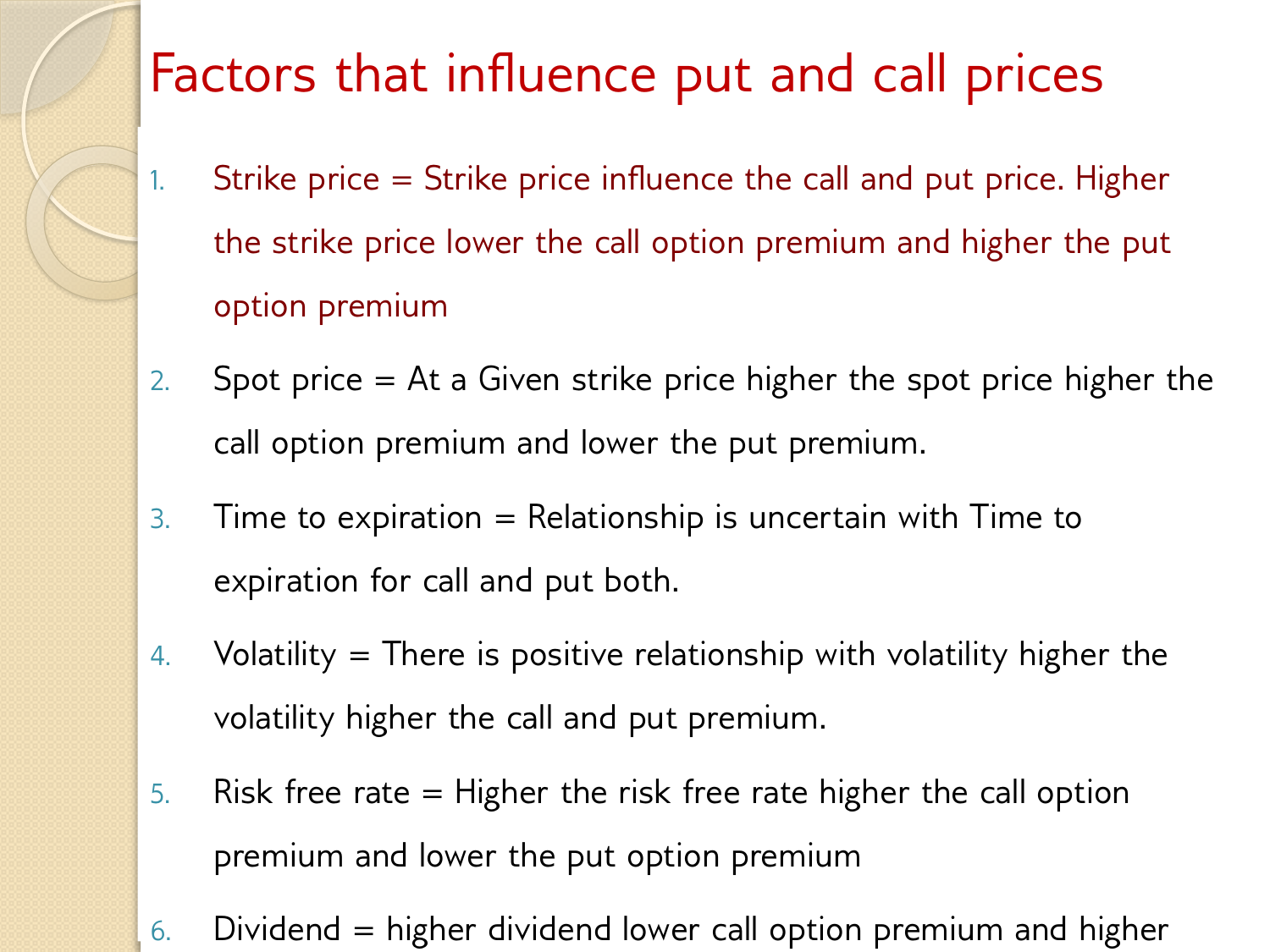

# Factors that influence put and call prices
Strike price = Strike price influence the call and put price. Higher the strike price lower the call option premium and higher the put option premium
Spot price = At a Given strike price higher the spot price higher the call option premium and lower the put premium.
Time to expiration = Relationship is uncertain with Time to expiration for call and put both.
Volatility = There is positive relationship with volatility higher the volatility higher the call and put premium.
Risk free rate = Higher the risk free rate higher the call option premium and lower the put option premium
Dividend = higher dividend lower call option premium and higher put option premium.